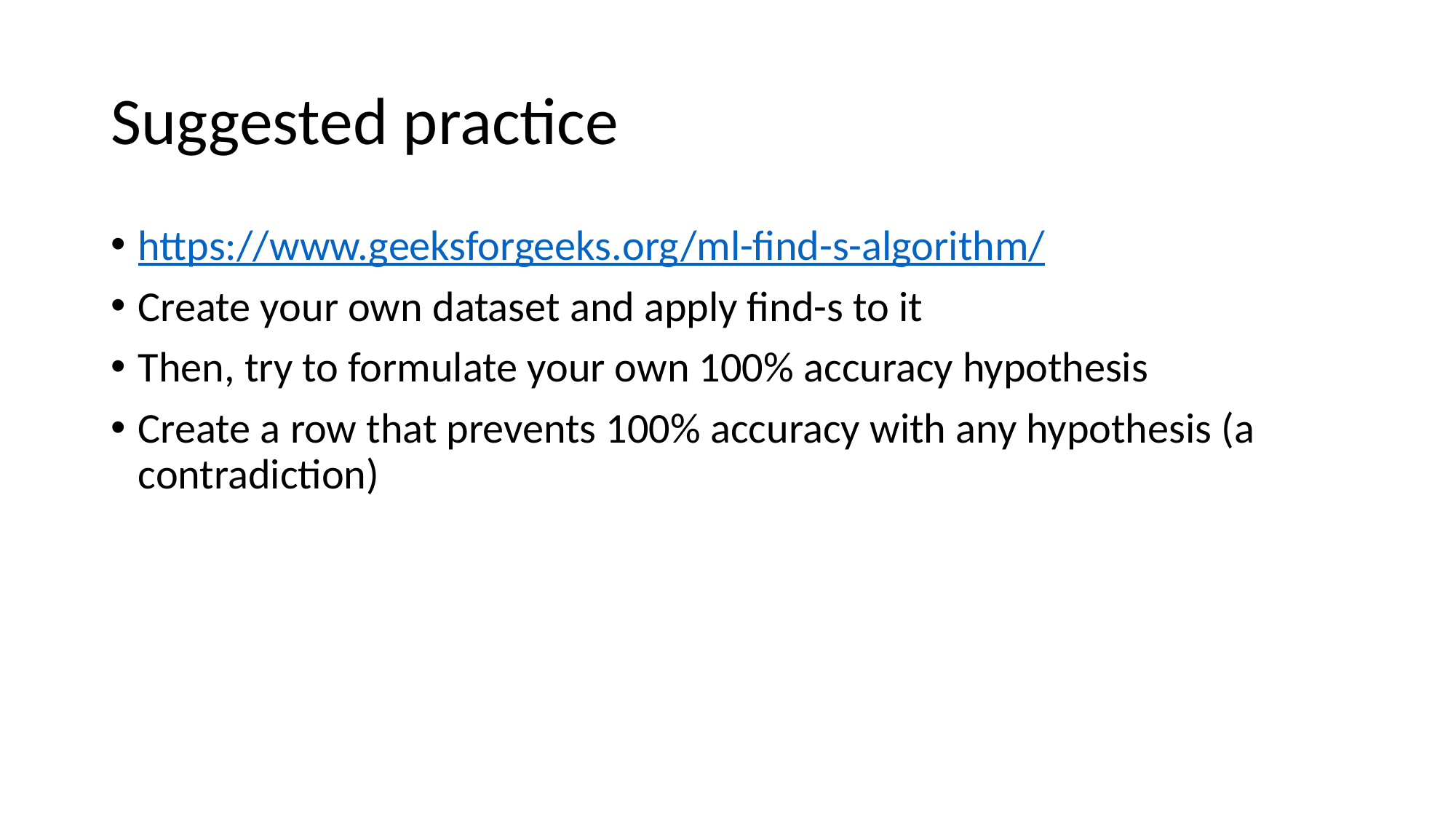

# Suggested practice
https://www.geeksforgeeks.org/ml-find-s-algorithm/
Create your own dataset and apply find-s to it
Then, try to formulate your own 100% accuracy hypothesis
Create a row that prevents 100% accuracy with any hypothesis (a contradiction)